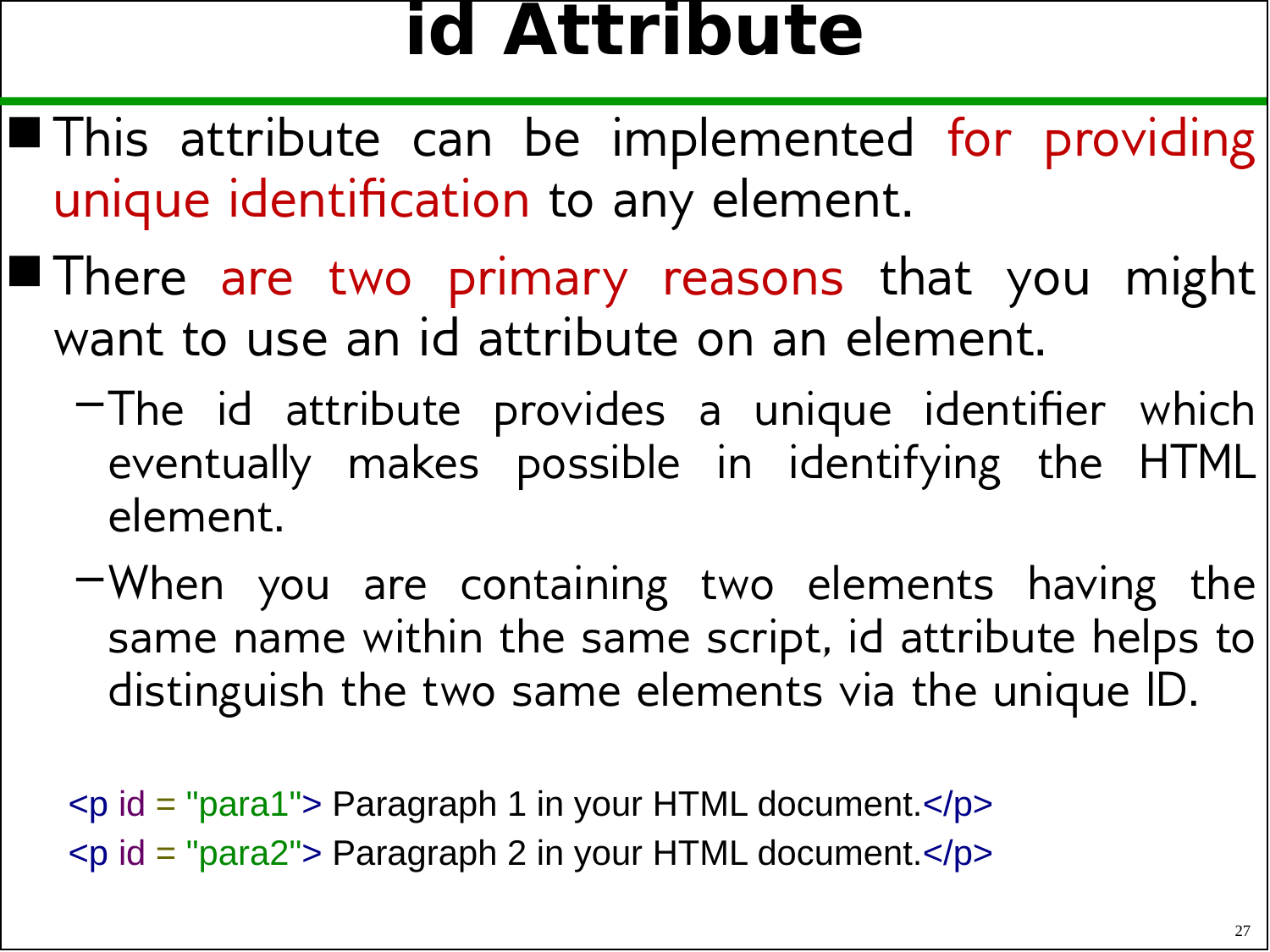

# id Attribute
This attribute can be implemented for providing unique identification to any element.
There are two primary reasons that you might want to use an id attribute on an element.
The id attribute provides a unique identifier which eventually makes possible in identifying the HTML element.
When you are containing two elements having the same name within the same script, id attribute helps to distinguish the two same elements via the unique ID.

<p id = "para1"> Paragraph 1 in your HTML document.</p>
<p id = "para2"> Paragraph 2 in your HTML document.</p>

27